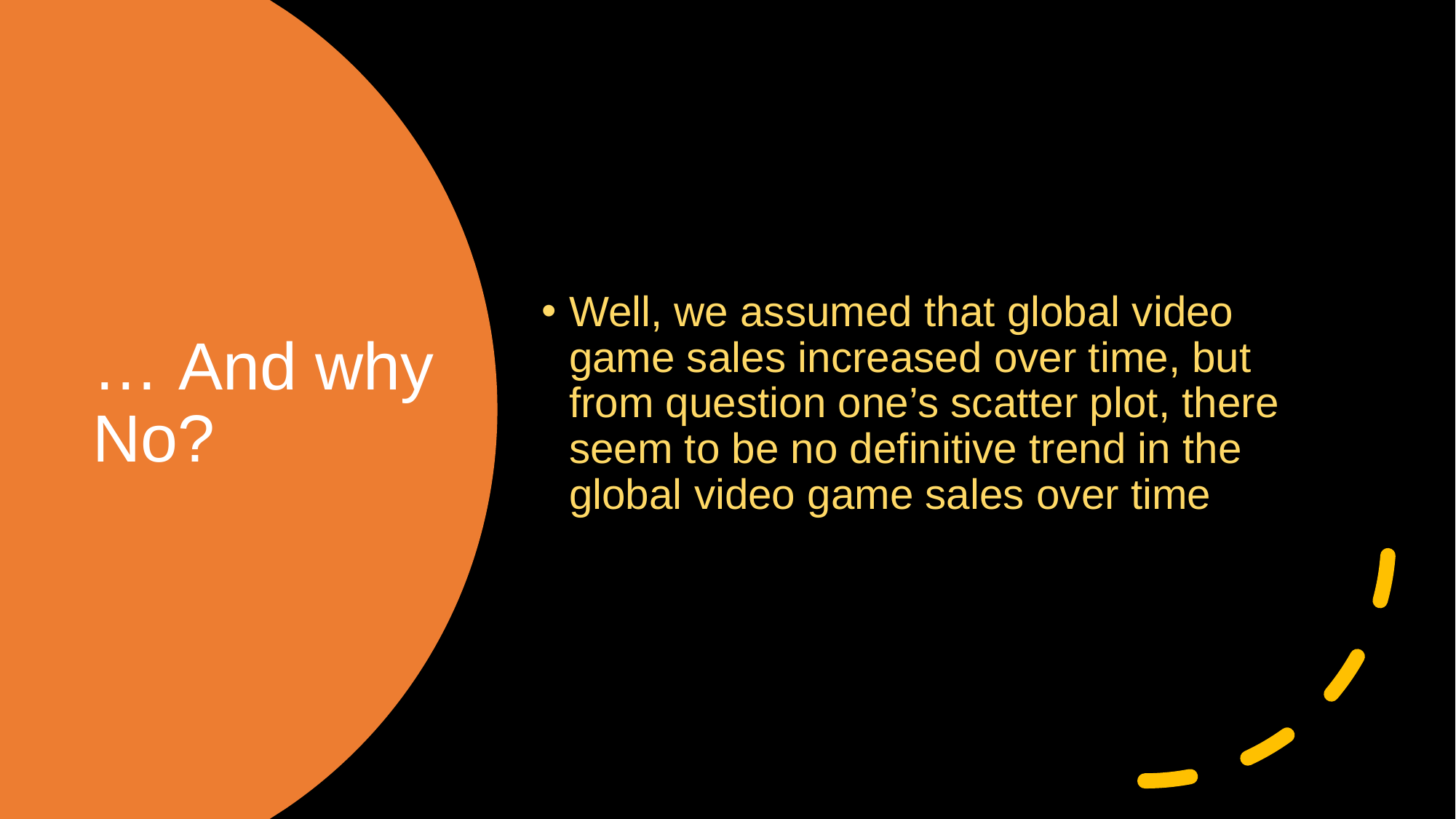

Well, we assumed that global video game sales increased over time, but from question one’s scatter plot, there seem to be no definitive trend in the global video game sales over time
# … And why No?